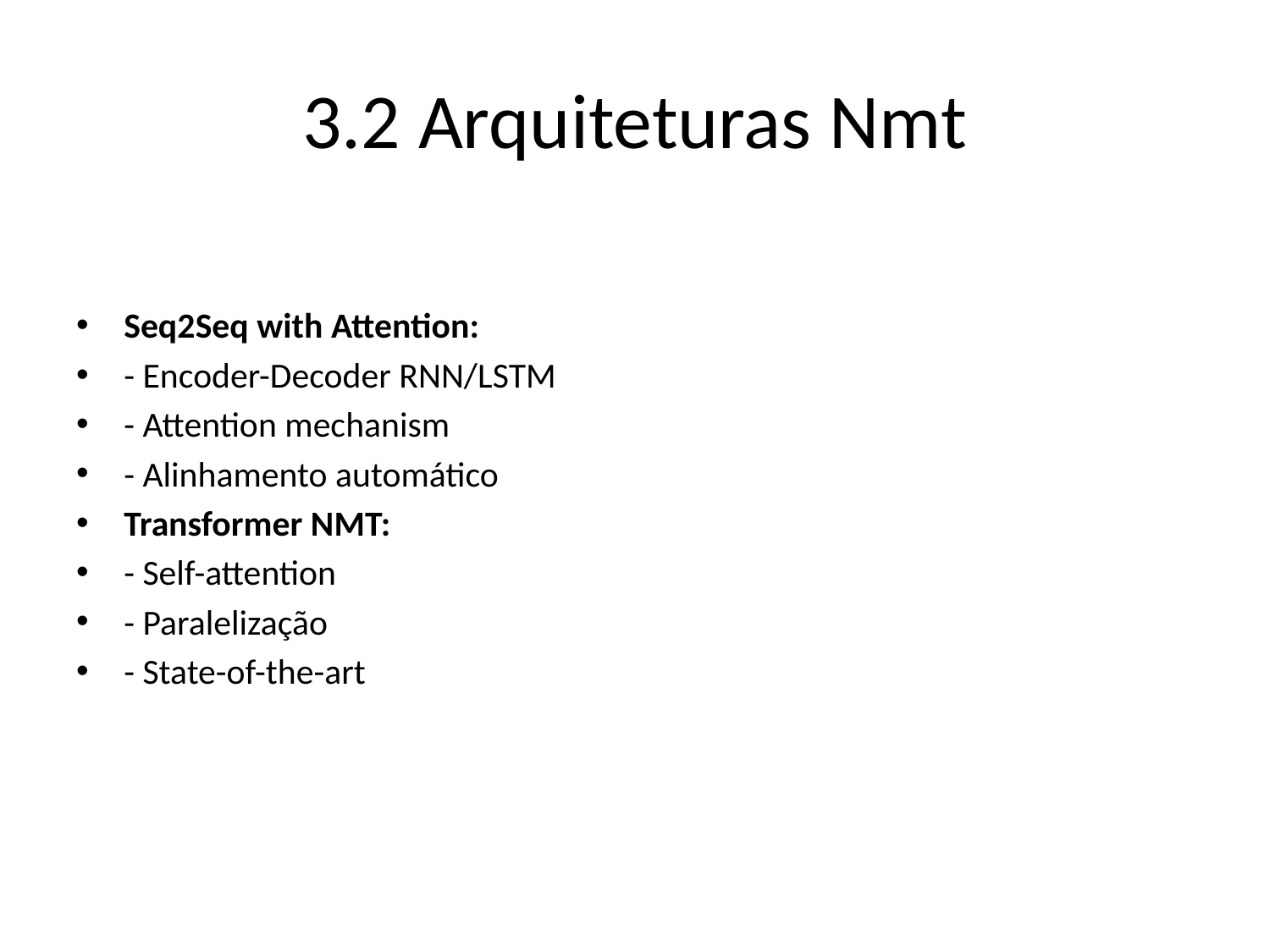

# 3.2 Arquiteturas Nmt

Seq2Seq with Attention:
- Encoder-Decoder RNN/LSTM
- Attention mechanism
- Alinhamento automático
Transformer NMT:
- Self-attention
- Paralelização
- State-of-the-art